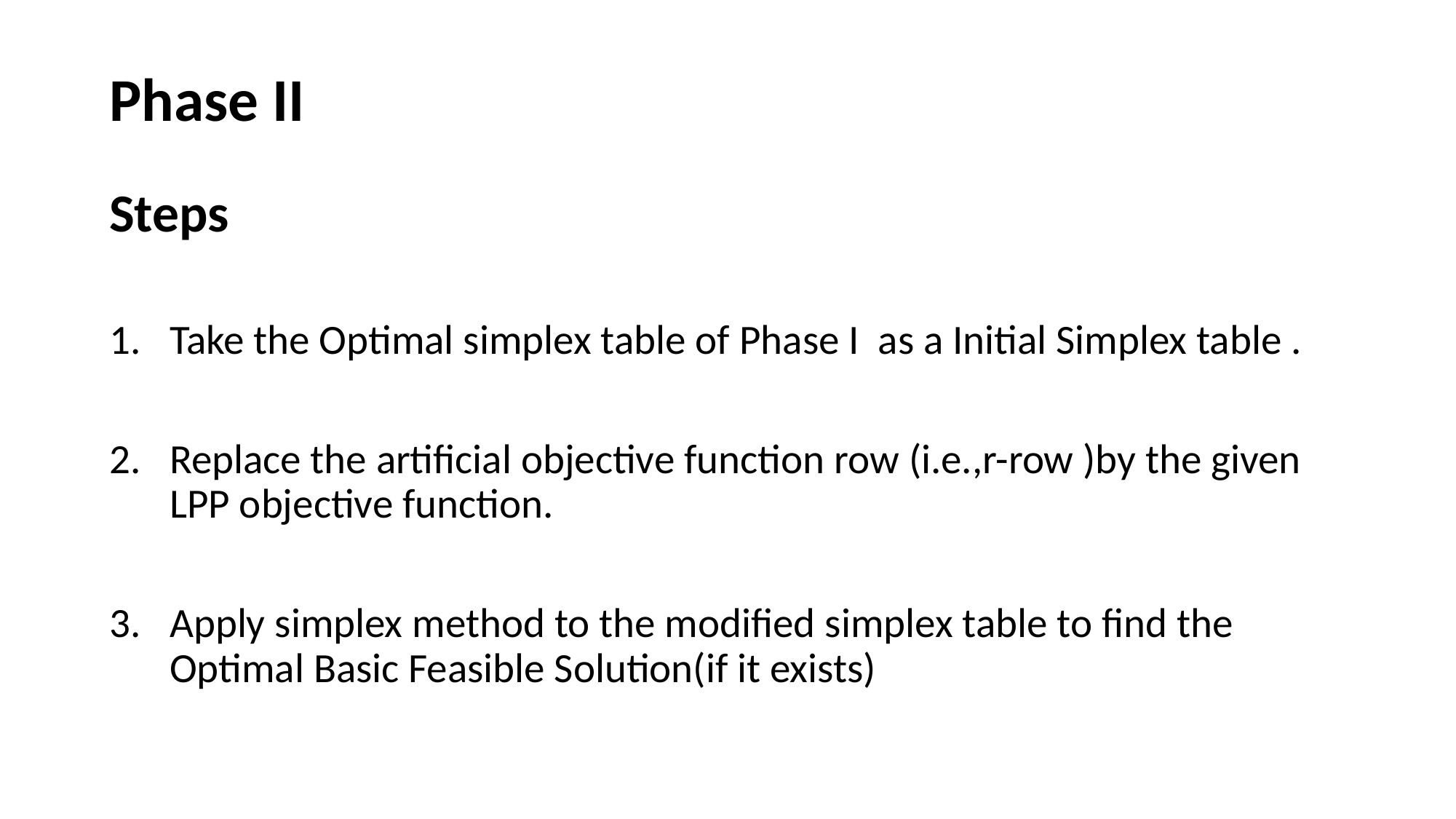

# Phase II
Steps

Take the Optimal simplex table of Phase I  as a Initial Simplex table .

Replace the artificial objective function row (i.e.,r-row )by the given LPP objective function.

Apply simplex method to the modified simplex table to find the Optimal Basic Feasible Solution(if it exists)